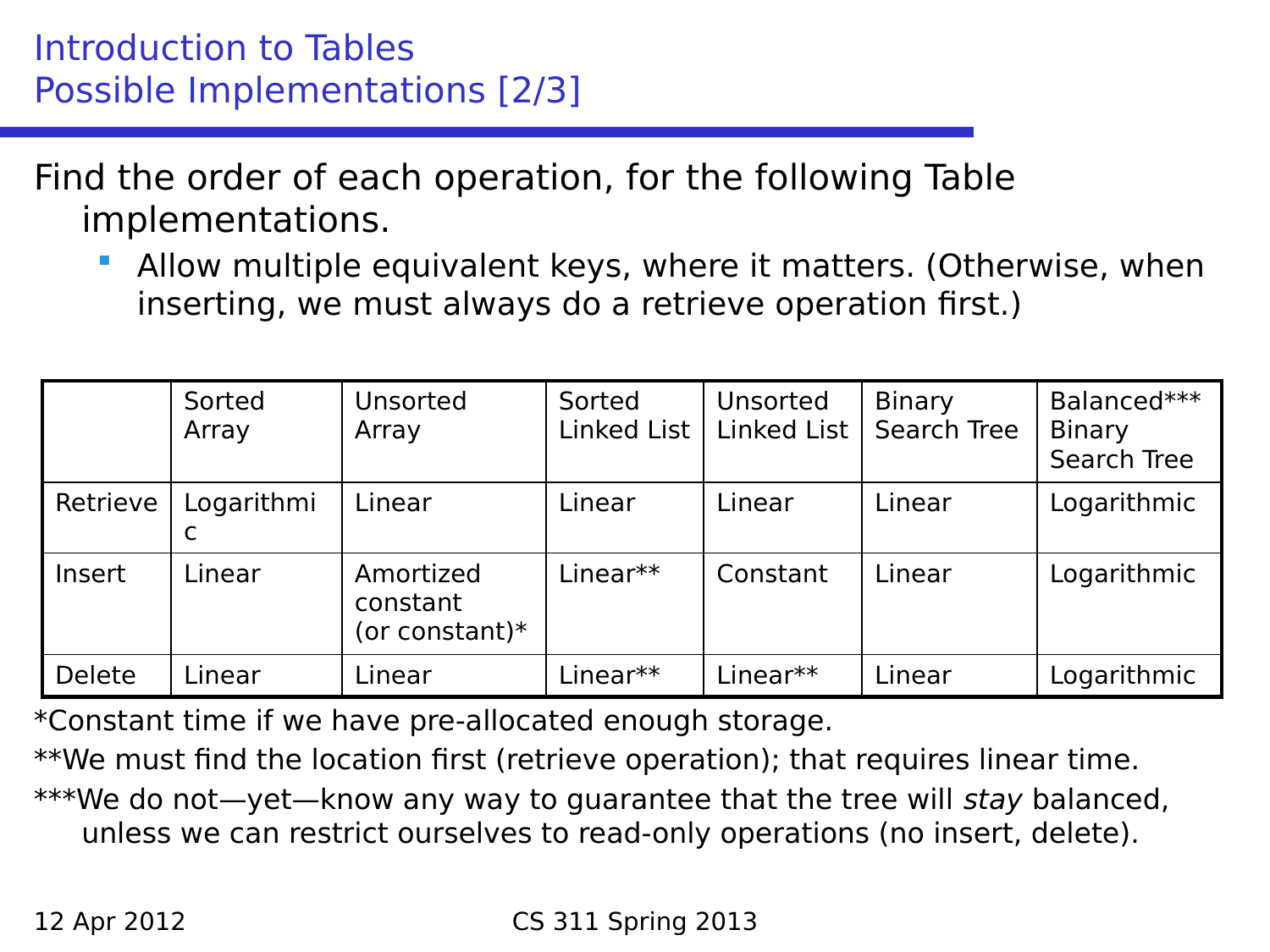

# Introduction to Tables Possible Implementations [2/3]
Find the order of each operation, for the following Table implementations.
Allow multiple equivalent keys, where it matters. (Otherwise, when inserting, we must always do a retrieve operation first.)

*Constant time if we have pre-allocated enough storage.
**We must find the location first (retrieve operation); that requires linear time.
***We do not—yet—know any way to guarantee that the tree will stay balanced, unless we can restrict ourselves to read-only operations (no insert, delete).
|  | Sorted Array | Unsorted Array | Sorted Linked List | Unsorted Linked List | Binary Search Tree | Balanced\*\*\* Binary Search Tree |
| --- | --- | --- | --- | --- | --- | --- |
| Retrieve | Logarithmic | Linear | Linear | Linear | Linear | Logarithmic |
| Insert | Linear | Amortized constant (or constant)\* | Linear\*\* | Constant | Linear | Logarithmic |
| Delete | Linear | Linear | Linear\*\* | Linear\*\* | Linear | Logarithmic |
12 Apr 2012
CS 311 Spring 2013